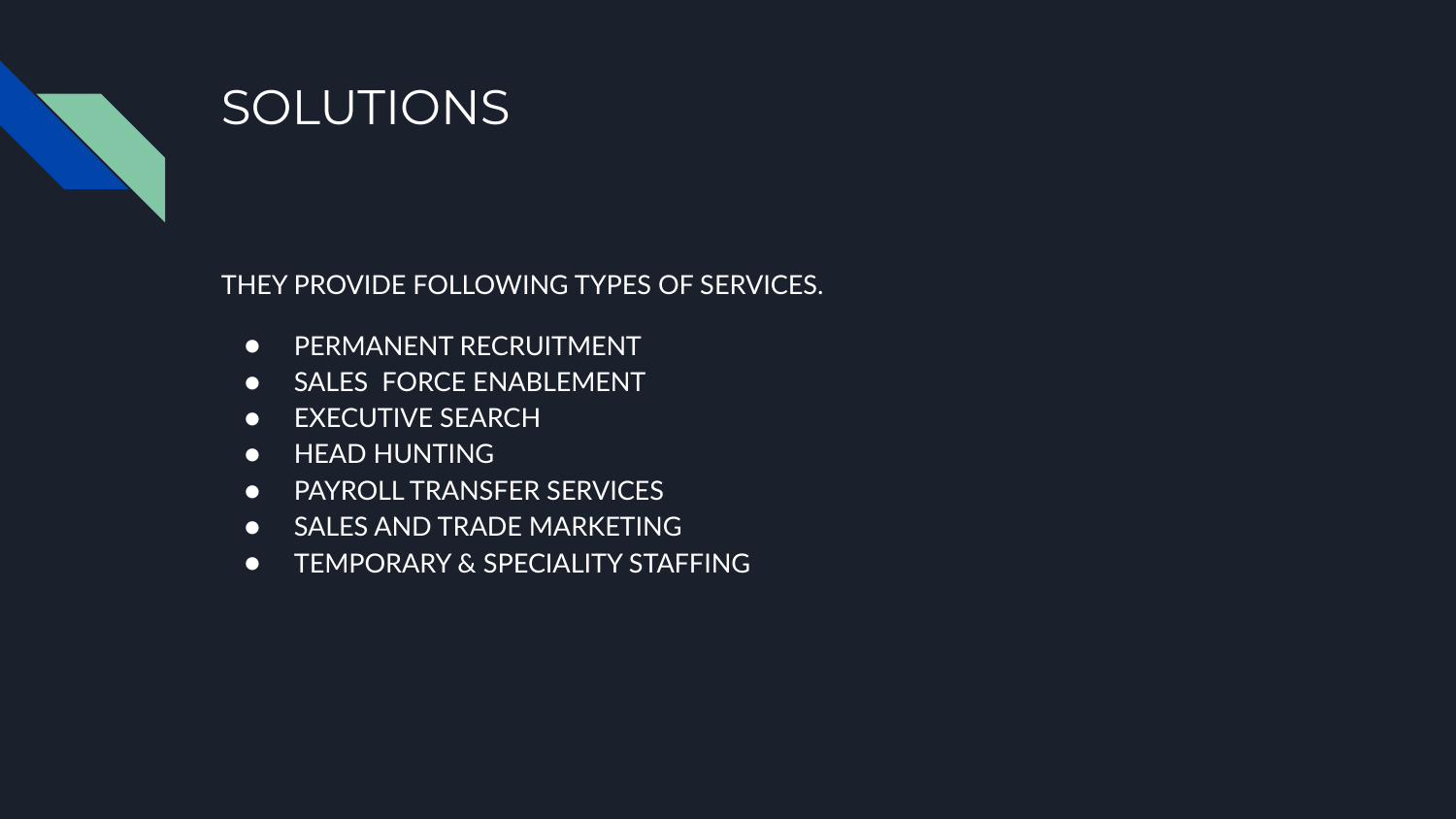

# SOLUTIONS
THEY PROVIDE FOLLOWING TYPES OF SERVICES.
PERMANENT RECRUITMENT
SALES  FORCE ENABLEMENT
EXECUTIVE SEARCH
HEAD HUNTING
PAYROLL TRANSFER SERVICES
SALES AND TRADE MARKETING
TEMPORARY & SPECIALITY STAFFING